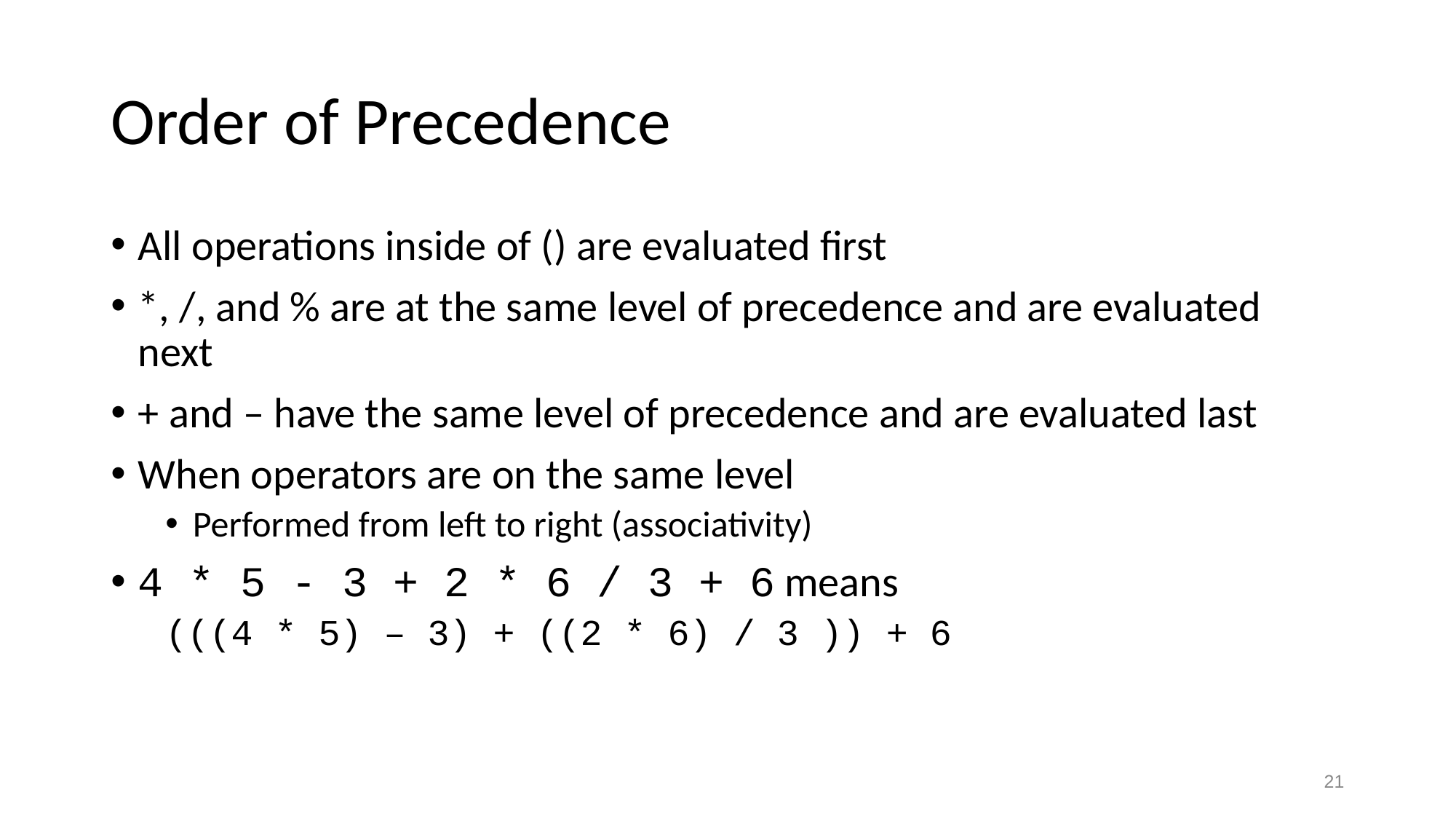

# Order of Precedence
All operations inside of () are evaluated first
*, /, and % are at the same level of precedence and are evaluated next
+ and – have the same level of precedence and are evaluated last
When operators are on the same level
Performed from left to right (associativity)
4 * 5 - 3 + 2 * 6 / 3 + 6 means
(((4 * 5) – 3) + ((2 * 6) / 3 )) + 6
21